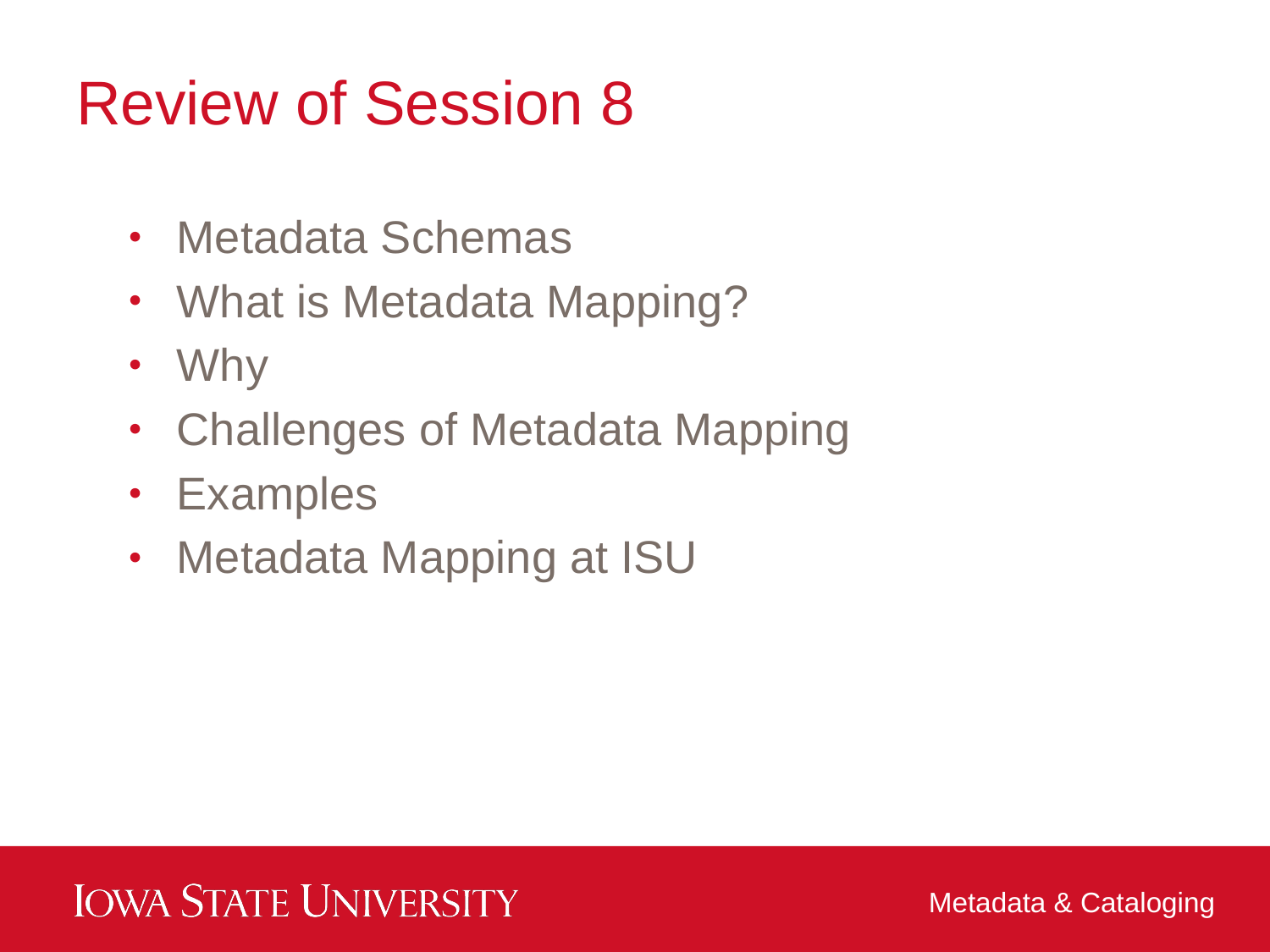

# Review of Session 8
Metadata Schemas
What is Metadata Mapping?
Why
Challenges of Metadata Mapping
Examples
Metadata Mapping at ISU